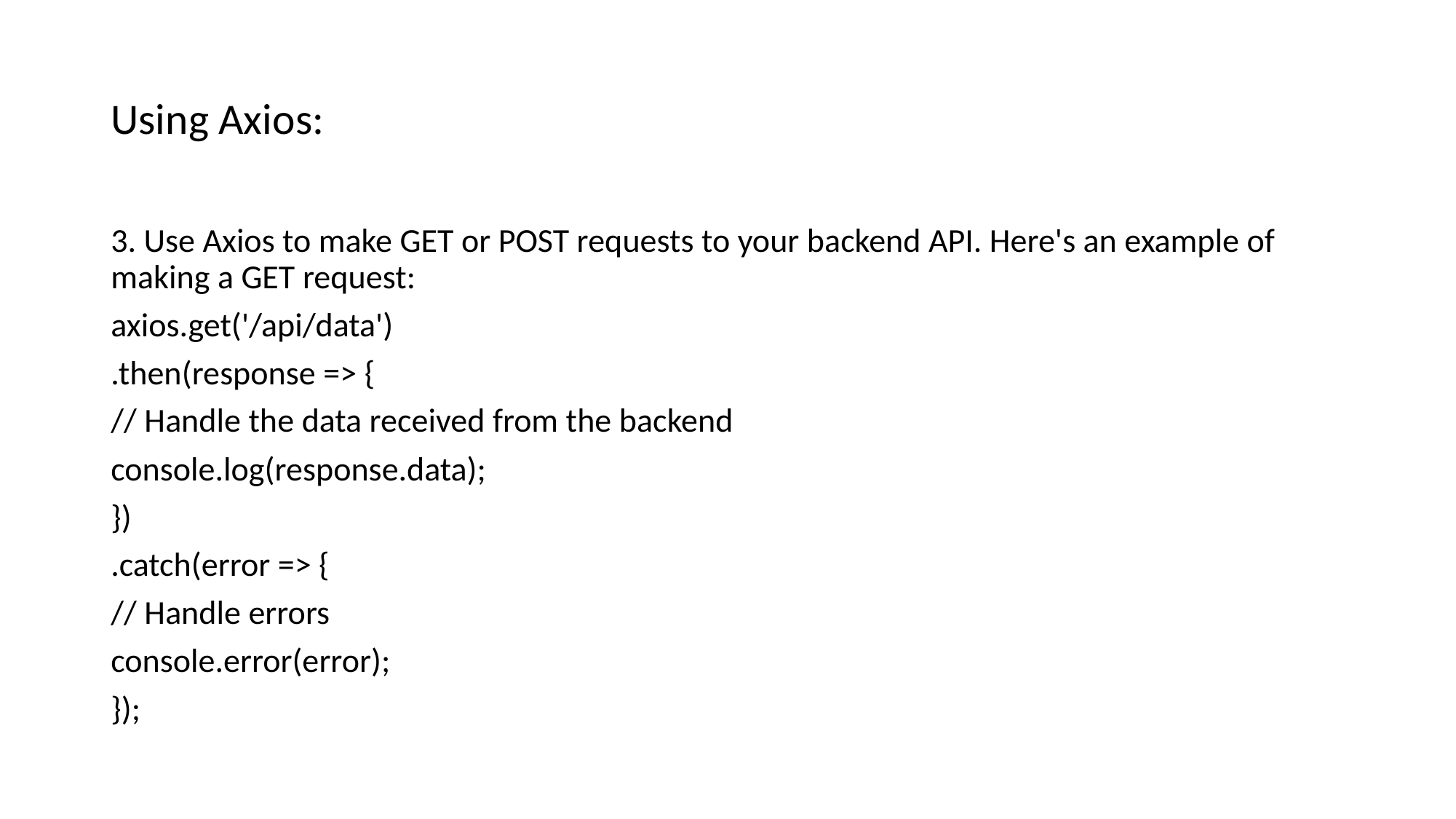

# Using Axios:
3. Use Axios to make GET or POST requests to your backend API. Here's an example of making a GET request:
axios.get('/api/data')
.then(response => {
// Handle the data received from the backend
console.log(response.data);
})
.catch(error => {
// Handle errors
console.error(error);
});